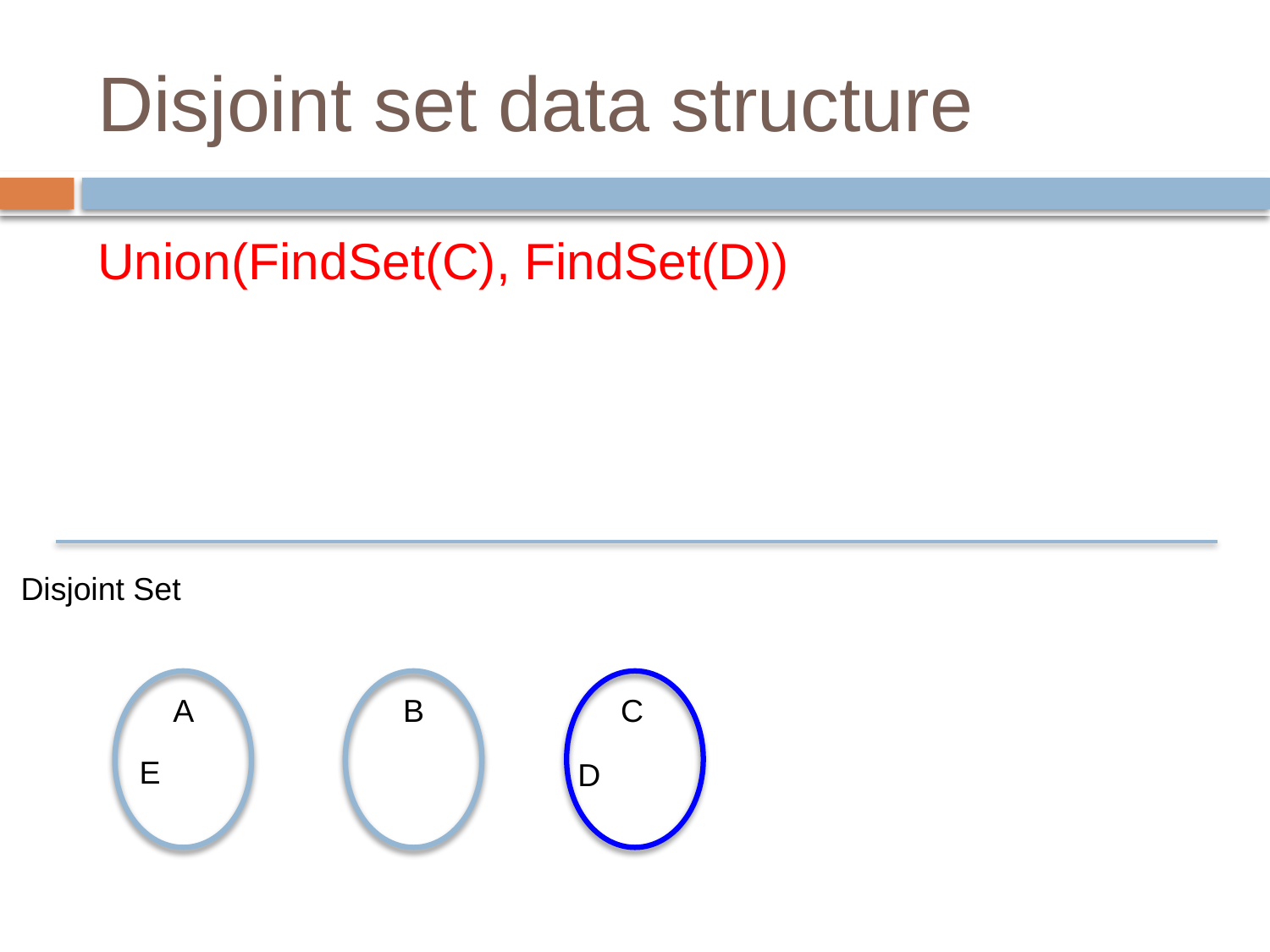

# Disjoint set data structure
Union(FindSet(C), FindSet(D))
Disjoint Set

A
B
C
E
D